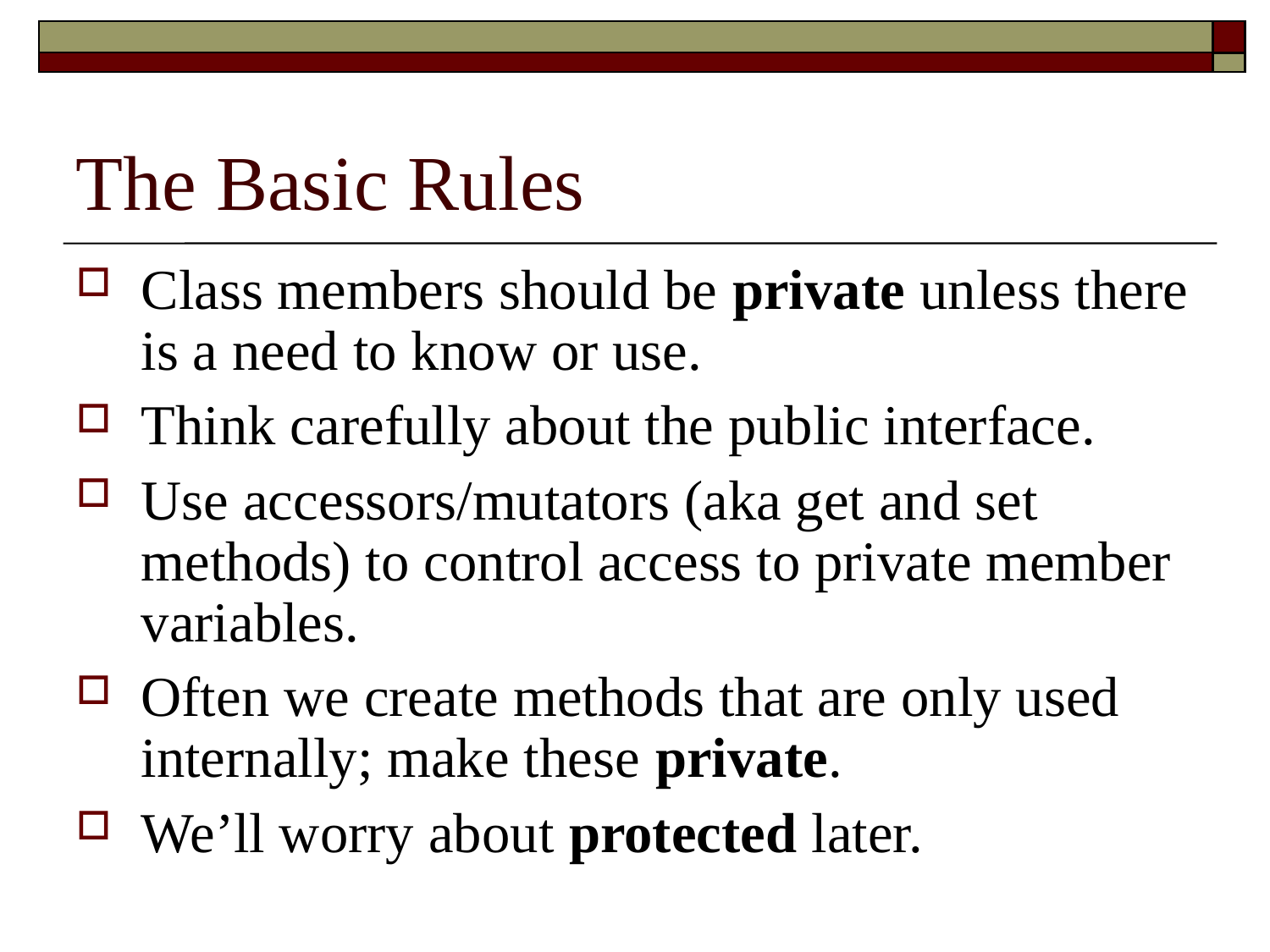

The Basic Rules
Class members should be private unless there is a need to know or use.
Think carefully about the public interface.
Use accessors/mutators (aka get and set methods) to control access to private member variables.
Often we create methods that are only used internally; make these private.
We’ll worry about protected later.